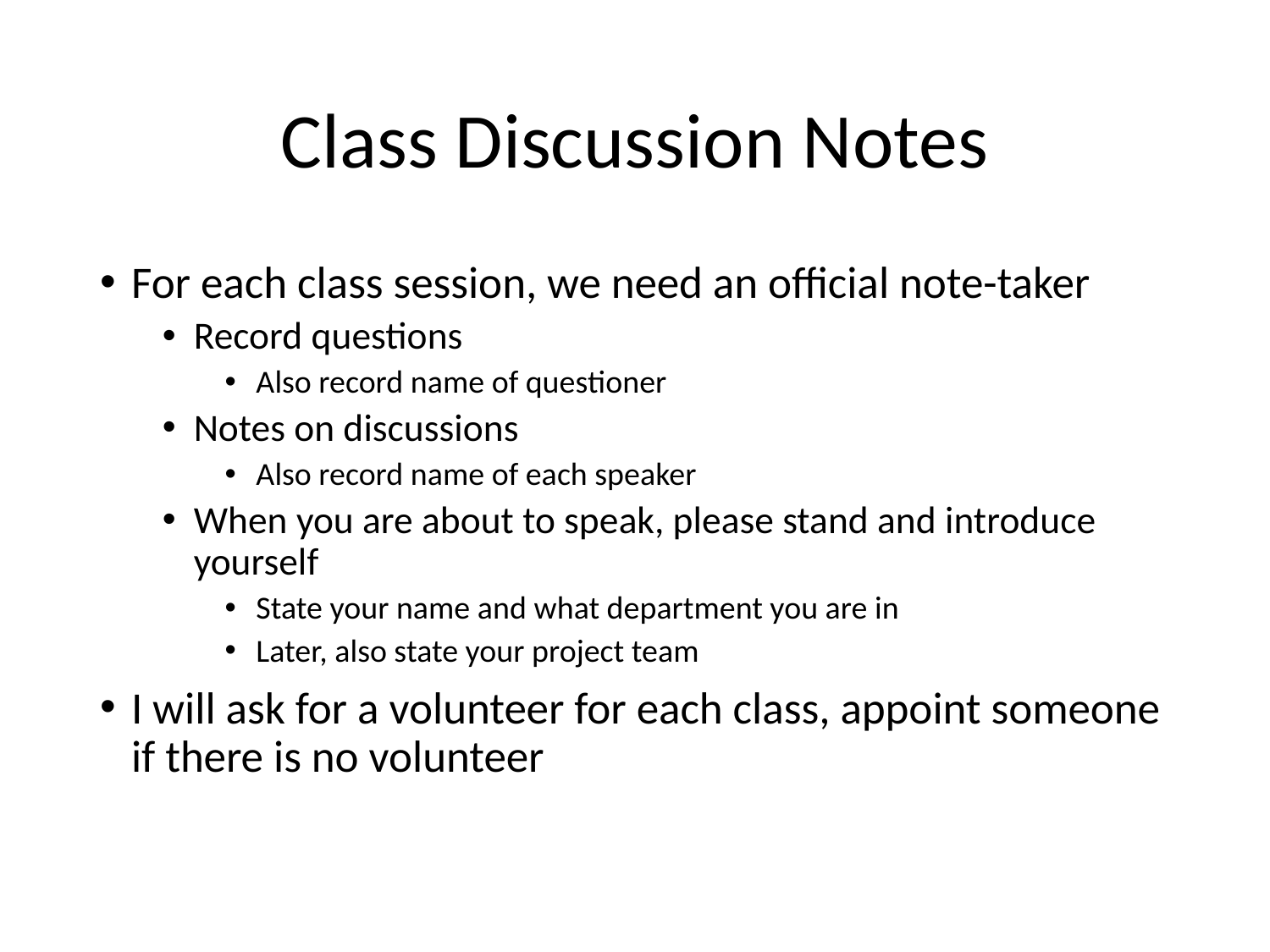

# Class Discussion Notes
For each class session, we need an official note-taker
Record questions
Also record name of questioner
Notes on discussions
Also record name of each speaker
When you are about to speak, please stand and introduce yourself
State your name and what department you are in
Later, also state your project team
I will ask for a volunteer for each class, appoint someone if there is no volunteer